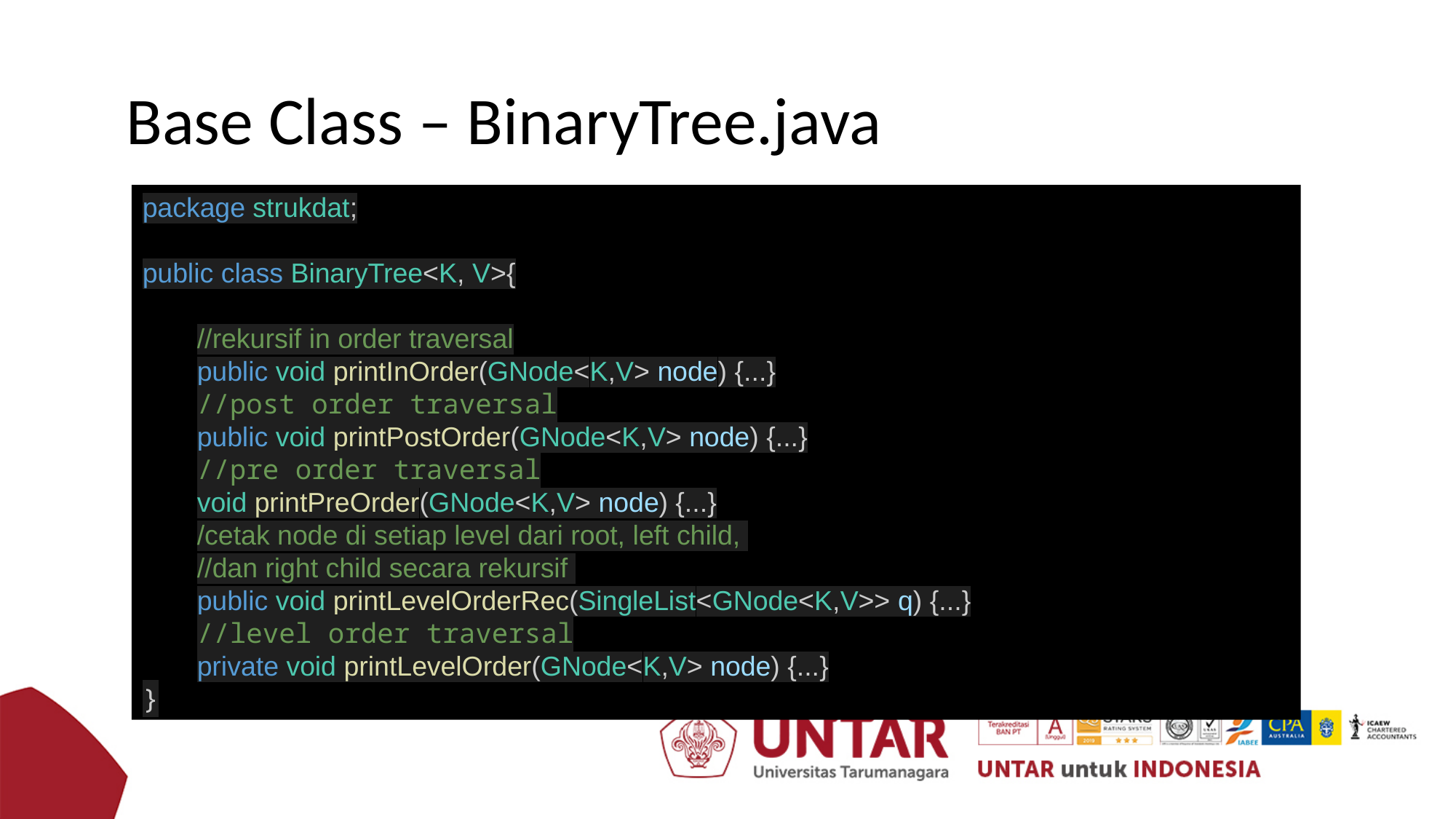

# Base Class – BinaryTree.java
package strukdat;
public class BinaryTree<K, V>{

//rekursif in order traversal
public void printInOrder(GNode<K,V> node) {...}
//post order traversal
public void printPostOrder(GNode<K,V> node) {...}
//pre order traversal
void printPreOrder(GNode<K,V> node) {...}
/cetak node di setiap level dari root, left child,
//dan right child secara rekursif
public void printLevelOrderRec(SingleList<GNode<K,V>> q) {...}
//level order traversal
private void printLevelOrder(GNode<K,V> node) {...}
}